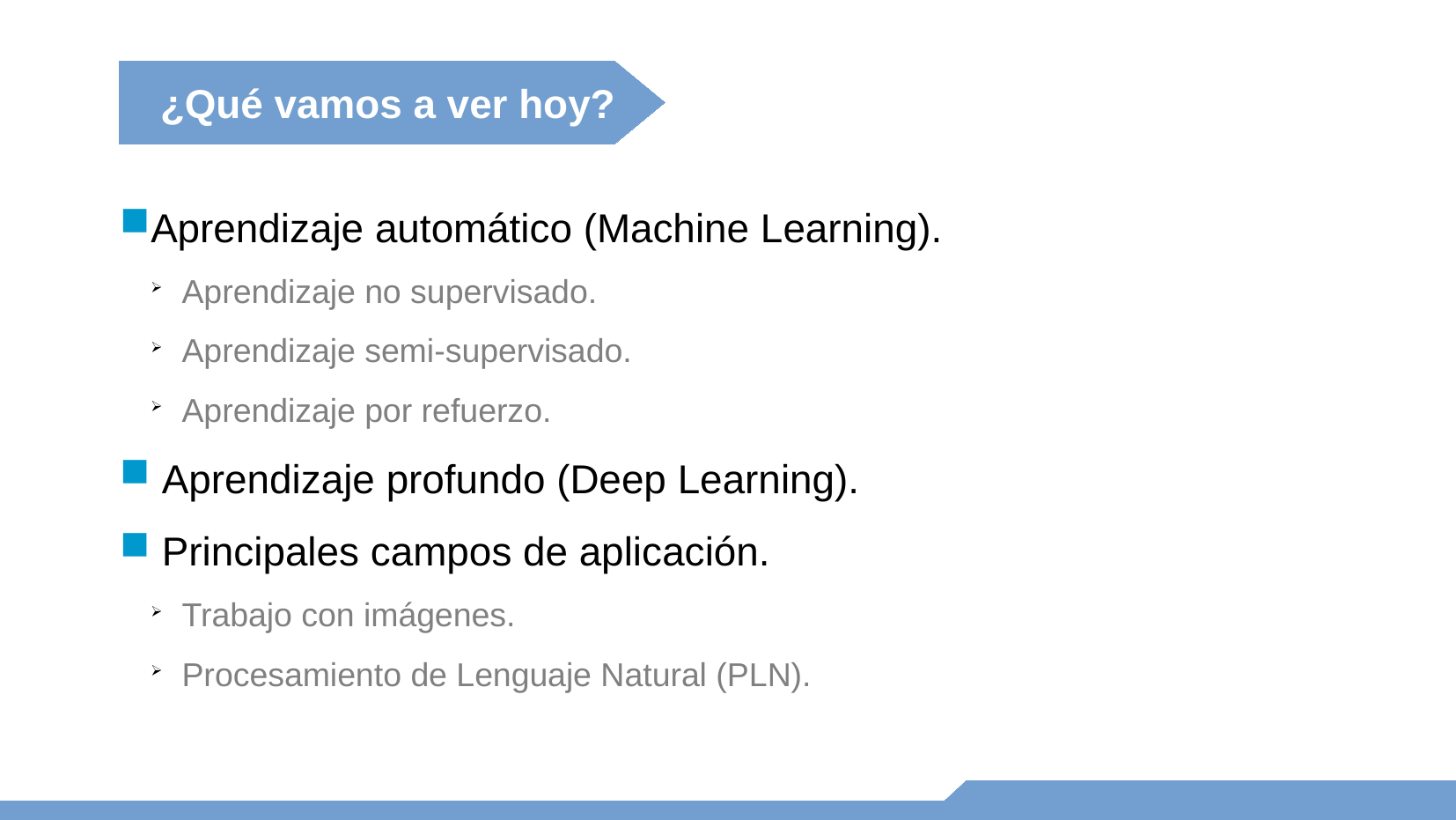

¿Qué vamos a ver hoy?
Aprendizaje automático (Machine Learning).
Aprendizaje no supervisado.
Aprendizaje semi-supervisado.
Aprendizaje por refuerzo.
 Aprendizaje profundo (Deep Learning).
 Principales campos de aplicación.
Trabajo con imágenes.
Procesamiento de Lenguaje Natural (PLN).